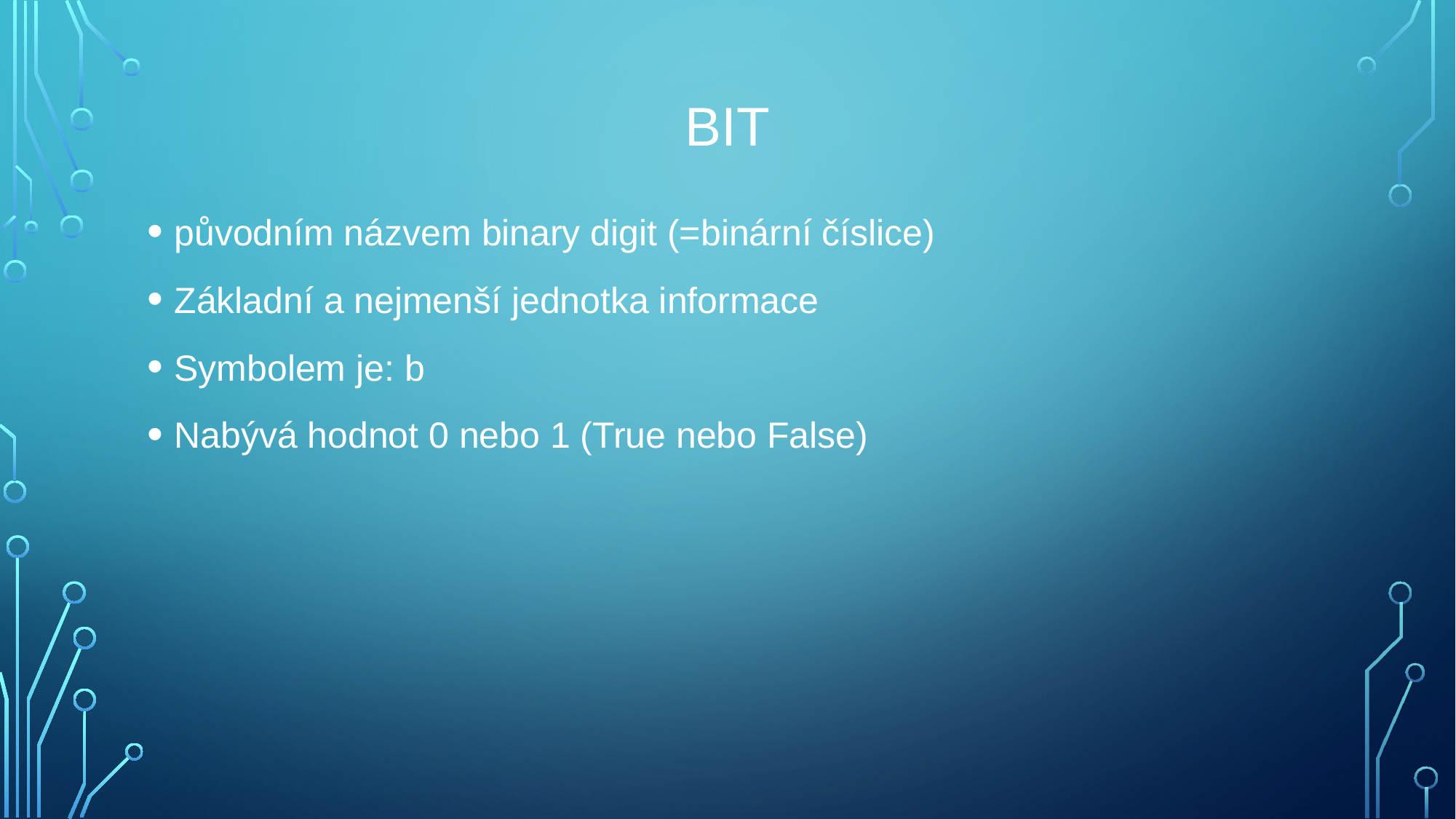

# Bit
původním názvem binary digit (=binární číslice)
Základní a nejmenší jednotka informace
Symbolem je: b
Nabývá hodnot 0 nebo 1 (True nebo False)